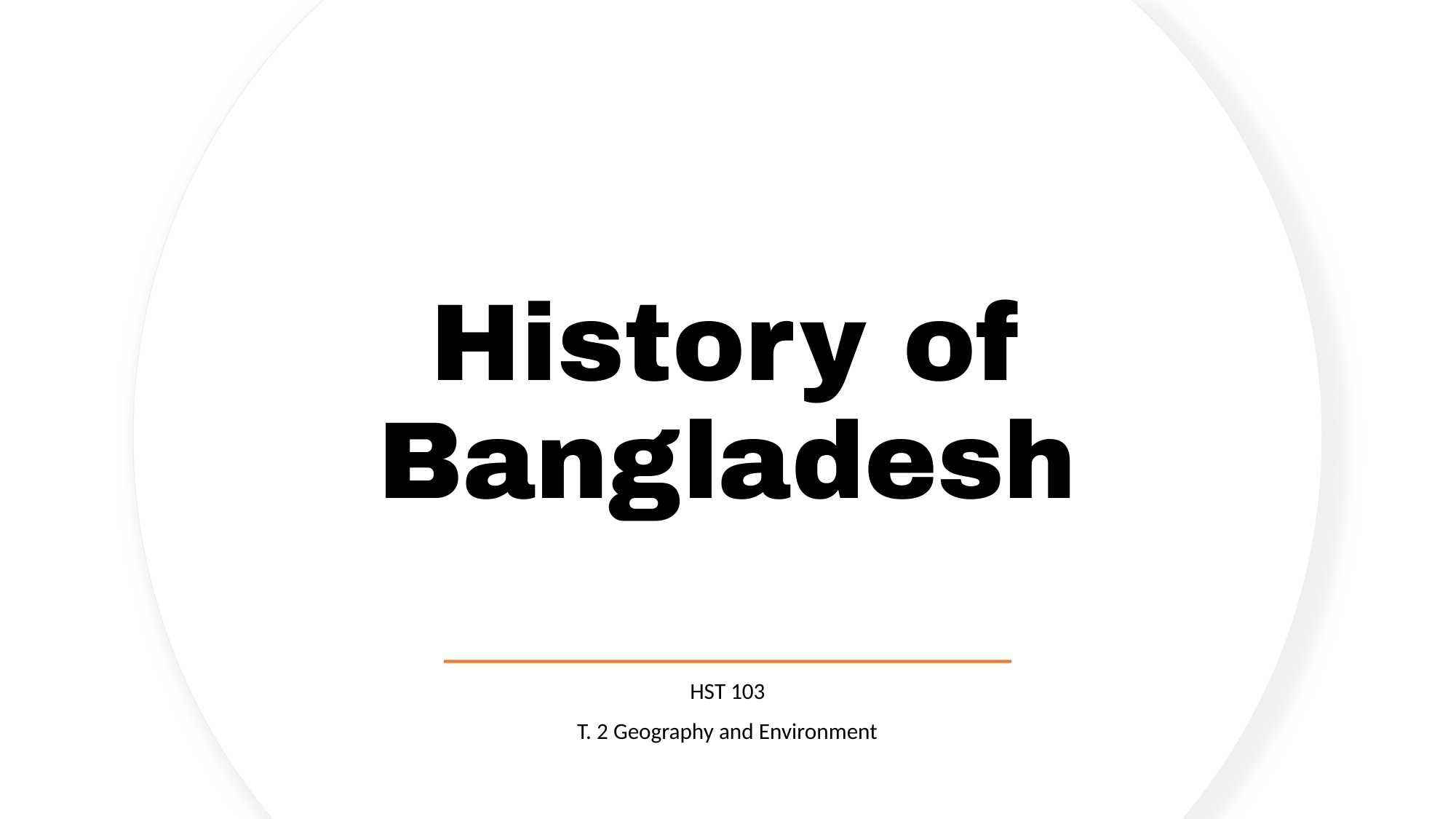

# History of Bangladesh

HST 103
T. 2 Geography and Environment